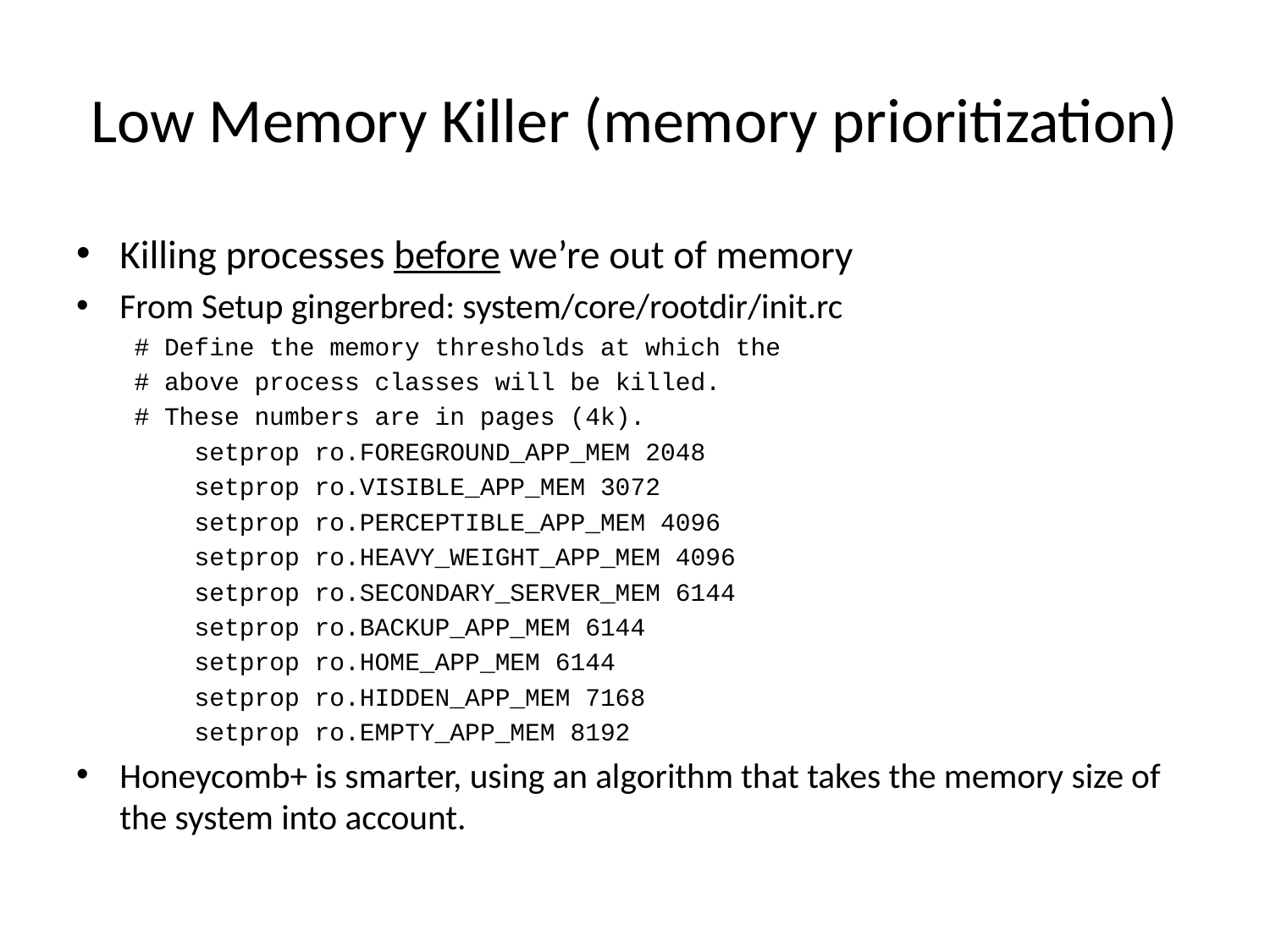

# Low Memory Killer (memory prioritization)
Killing processes before we’re out of memory
From Setup gingerbred: system/core/rootdir/init.rc
# Define the memory thresholds at which the
# above process classes will be killed.
# These numbers are in pages (4k).
    setprop ro.FOREGROUND_APP_MEM 2048
    setprop ro.VISIBLE_APP_MEM 3072
    setprop ro.PERCEPTIBLE_APP_MEM 4096
    setprop ro.HEAVY_WEIGHT_APP_MEM 4096
    setprop ro.SECONDARY_SERVER_MEM 6144
    setprop ro.BACKUP_APP_MEM 6144
    setprop ro.HOME_APP_MEM 6144
    setprop ro.HIDDEN_APP_MEM 7168
    setprop ro.EMPTY_APP_MEM 8192
Honeycomb+ is smarter, using an algorithm that takes the memory size of the system into account.